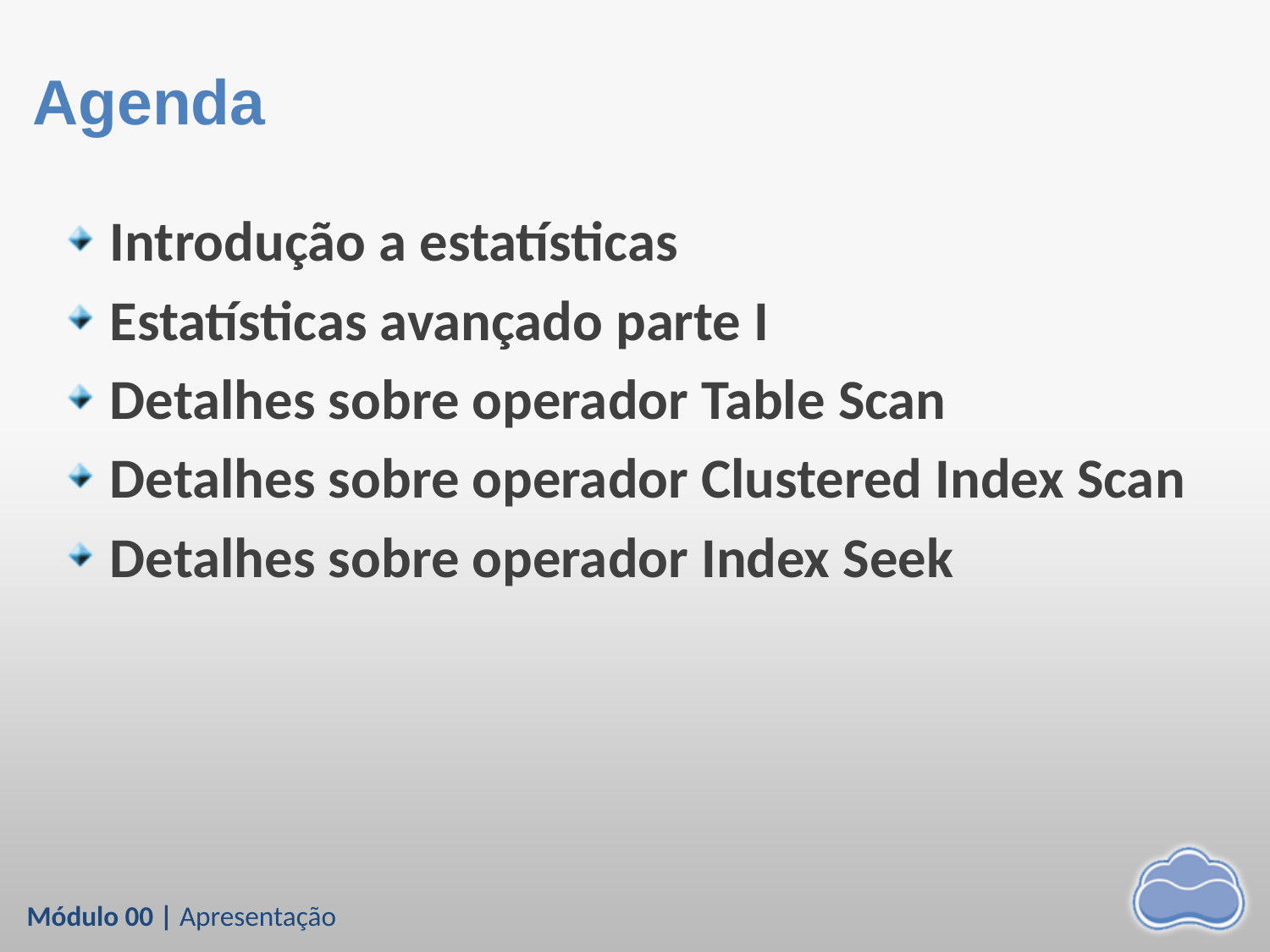

# Agenda
Introdução a estatísticas
Estatísticas avançado parte I
Detalhes sobre operador Table Scan
Detalhes sobre operador Clustered Index Scan
Detalhes sobre operador Index Seek